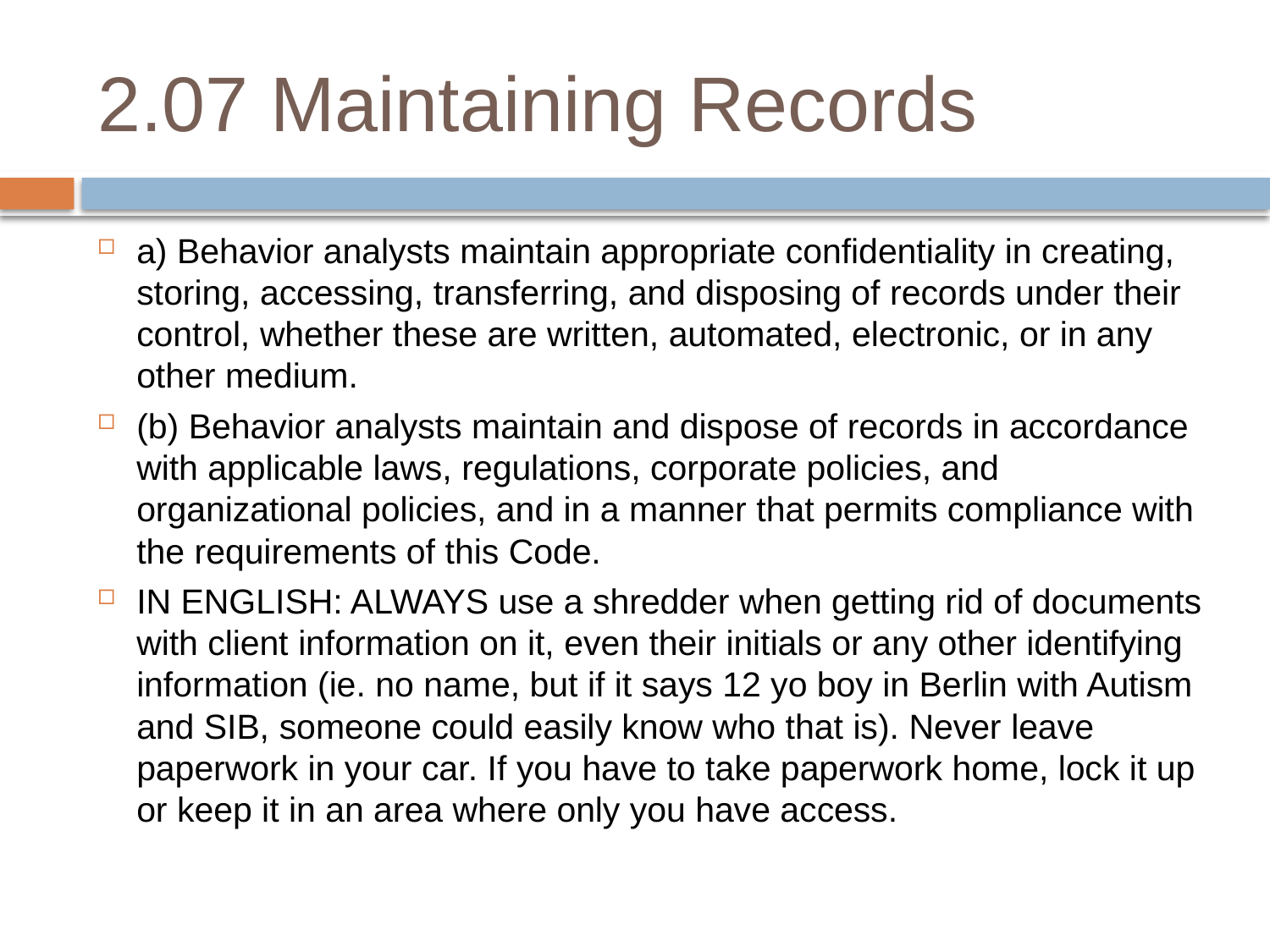

# 2.07 Maintaining Records
a) Behavior analysts maintain appropriate confidentiality in creating, storing, accessing, transferring, and disposing of records under their control, whether these are written, automated, electronic, or in any other medium.
(b) Behavior analysts maintain and dispose of records in accordance with applicable laws, regulations, corporate policies, and organizational policies, and in a manner that permits compliance with the requirements of this Code.
IN ENGLISH: ALWAYS use a shredder when getting rid of documents with client information on it, even their initials or any other identifying information (ie. no name, but if it says 12 yo boy in Berlin with Autism and SIB, someone could easily know who that is). Never leave paperwork in your car. If you have to take paperwork home, lock it up or keep it in an area where only you have access.